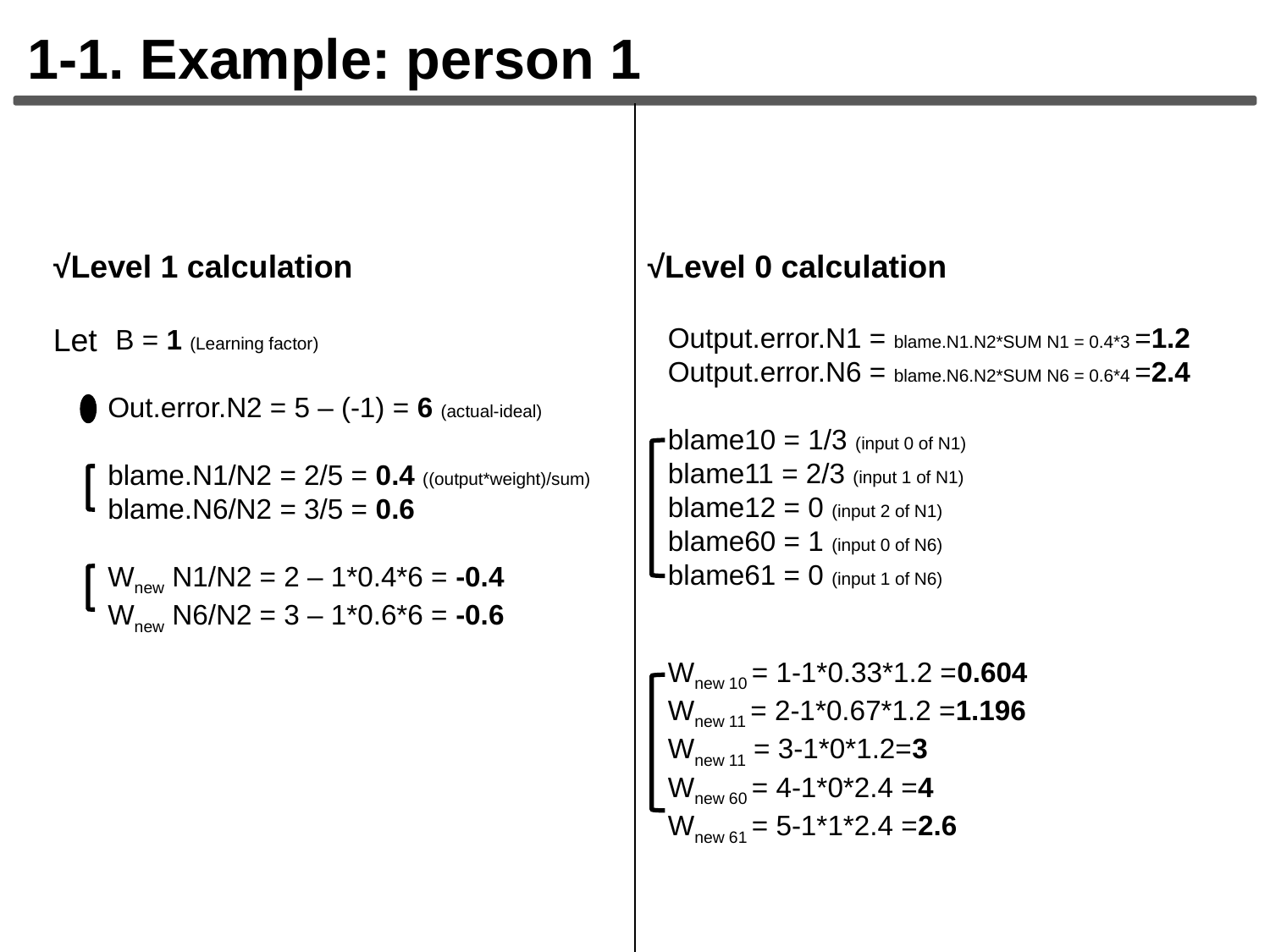

1-1. Example: person 1

√Level 0 calculation
√Level 1 calculation
Let
Output.error.N1 = blame.N1.N2*SUM N1 = 0.4*3 =1.2
Output.error.N6 = blame.N6.N2*SUM N6 = 0.6*4 =2.4

blame10 = 1/3 (input 0 of N1)
blame11 = 2/3 (input 1 of N1)
blame12 = 0 (input 2 of N1)
blame60 = 1 (input 0 of N6)
blame61 = 0 (input 1 of N6)

Wnew 10 = 1-1*0.33*1.2 =0.604
Wnew 11 = 2-1*0.67*1.2 =1.196
Wnew 11 = 3-1*0*1.2=3
Wnew 60 = 4-1*0*2.4 =4
Wnew 61 = 5-1*1*2.4 =2.6

 B = 1 (Learning factor)

Out.error.N2 = 5 – (-1) = 6 (actual-ideal)

blame.N1/N2 = 2/5 = 0.4 ((output*weight)/sum)
blame.N6/N2 = 3/5 = 0.6

Wnew N1/N2 = 2 – 1*0.4*6 = -0.4
Wnew N6/N2 = 3 – 1*0.6*6 = -0.6